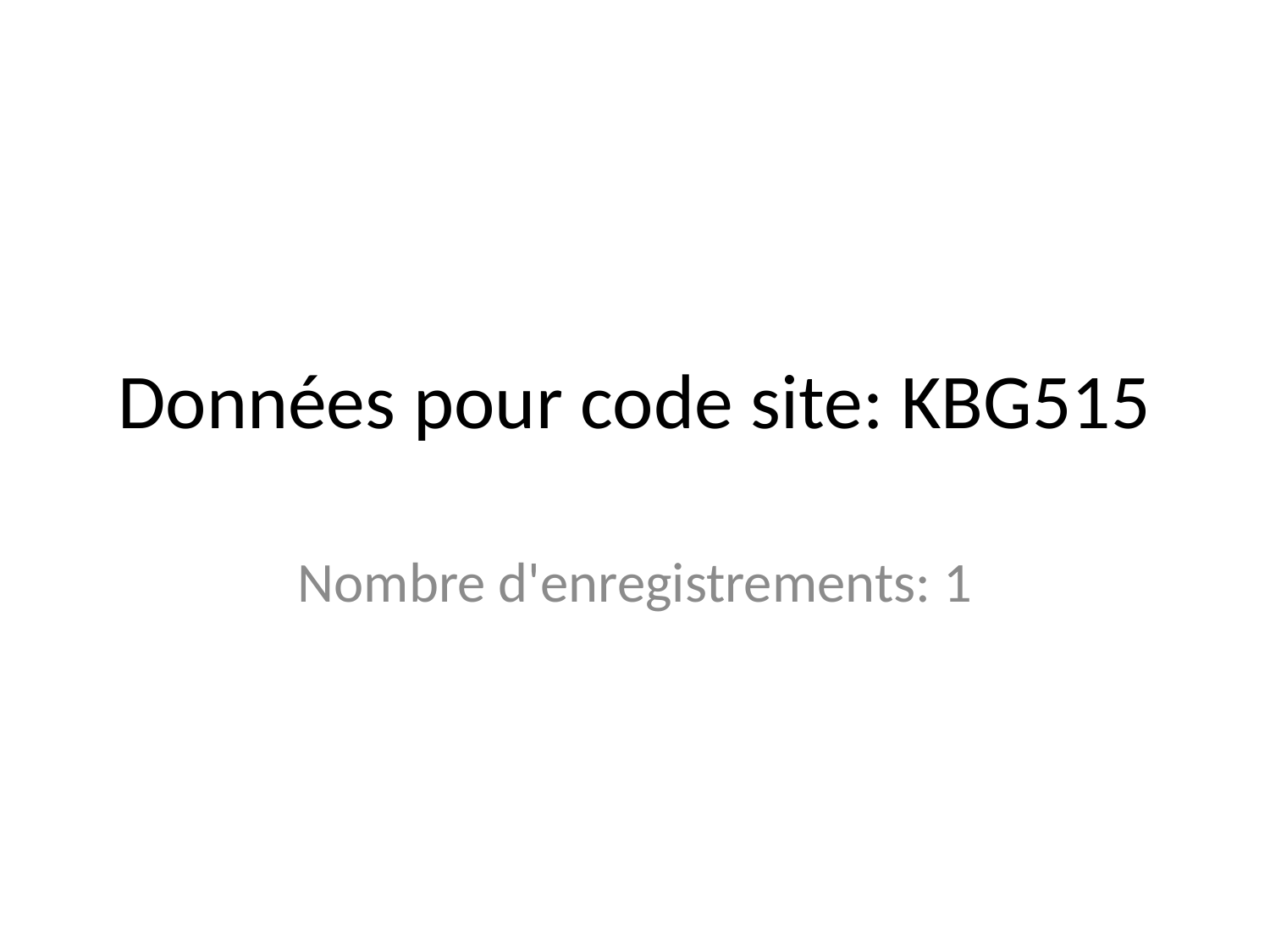

# Données pour code site: KBG515
Nombre d'enregistrements: 1